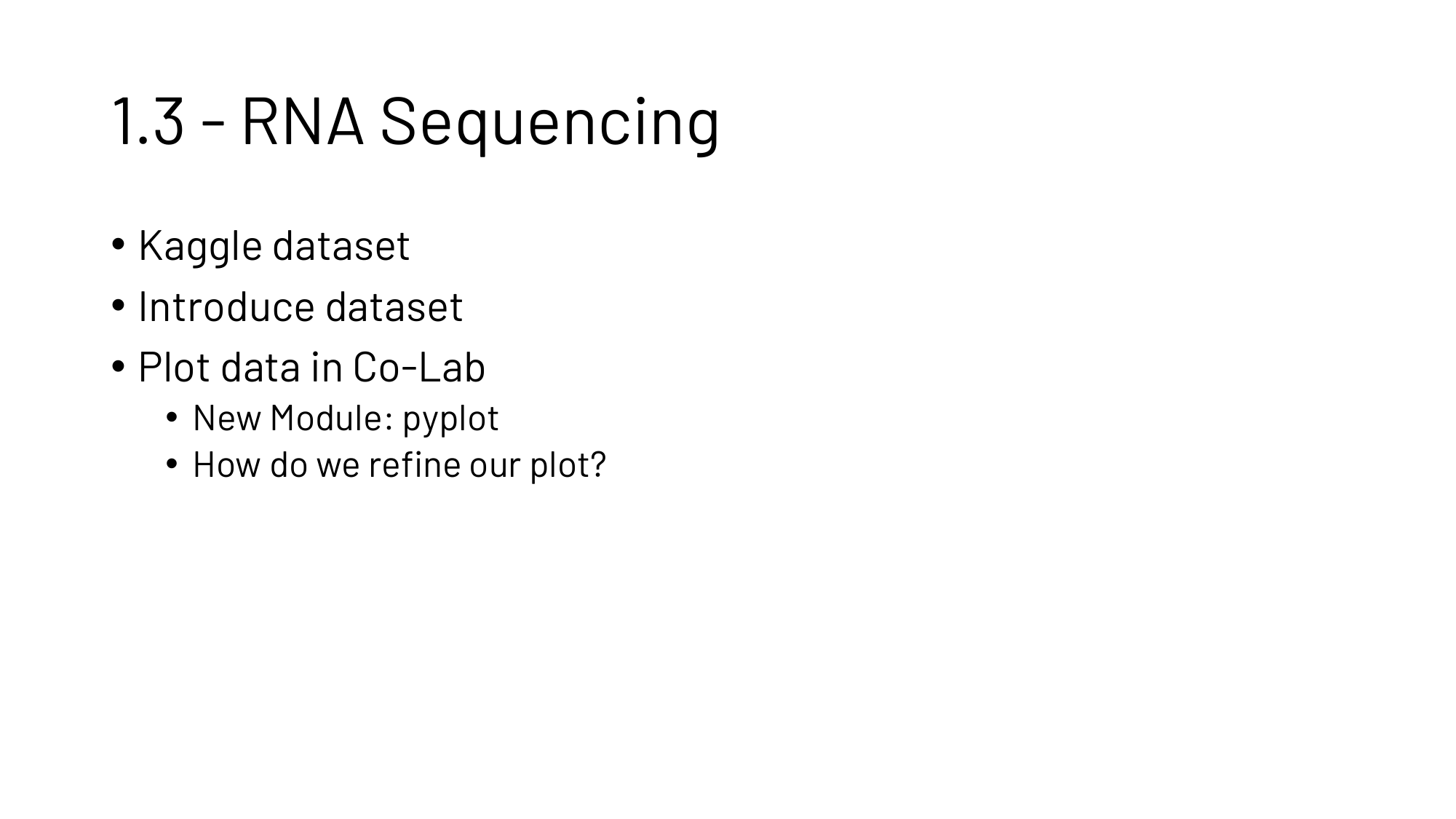

# 1.3 - RNA Sequencing
Kaggle dataset
Introduce dataset
Plot data in Co-Lab
New Module: pyplot
How do we refine our plot?